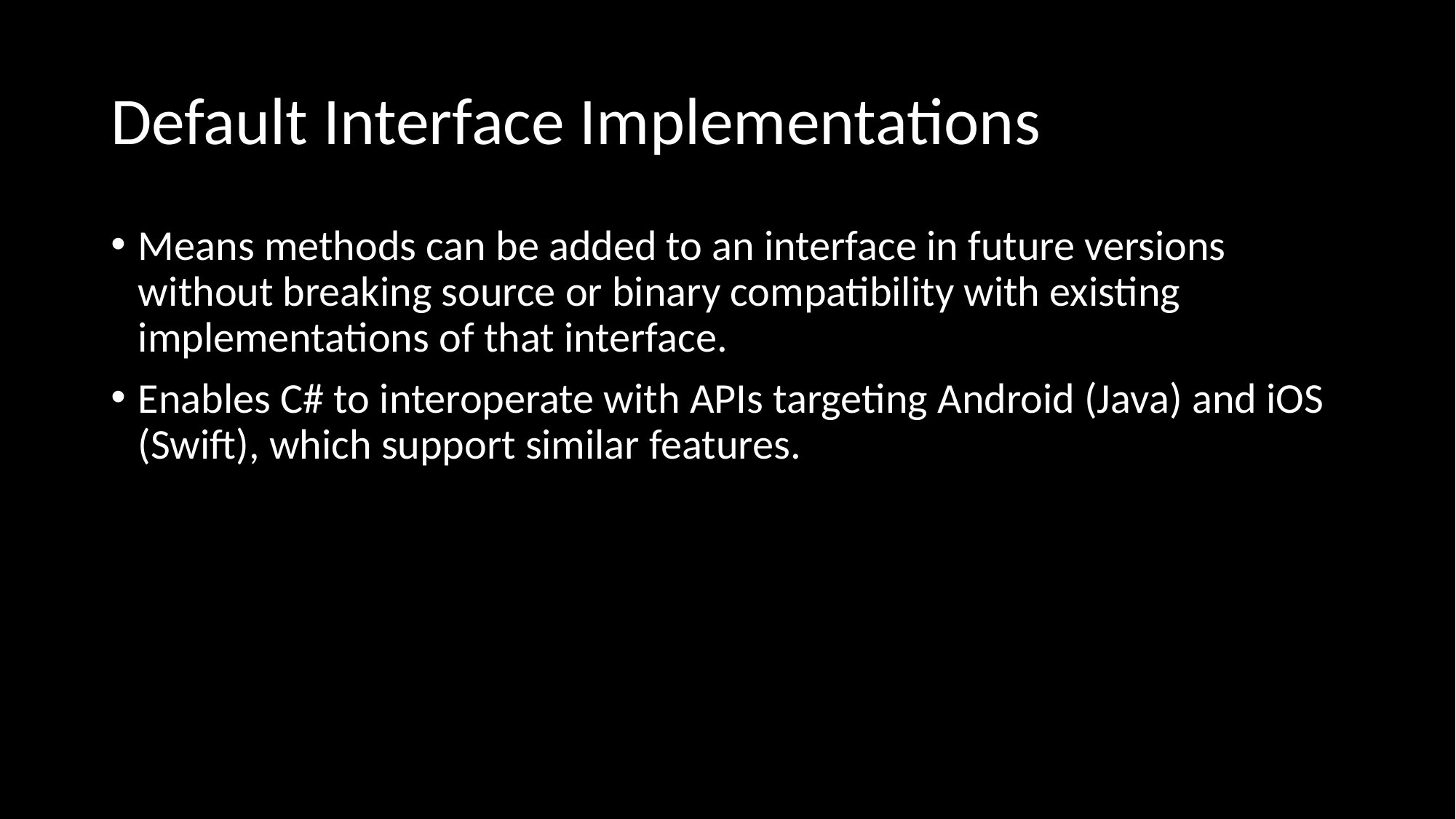

# Default Interface Implementations
Means methods can be added to an interface in future versions without breaking source or binary compatibility with existing implementations of that interface.
Enables C# to interoperate with APIs targeting Android (Java) and iOS (Swift), which support similar features.